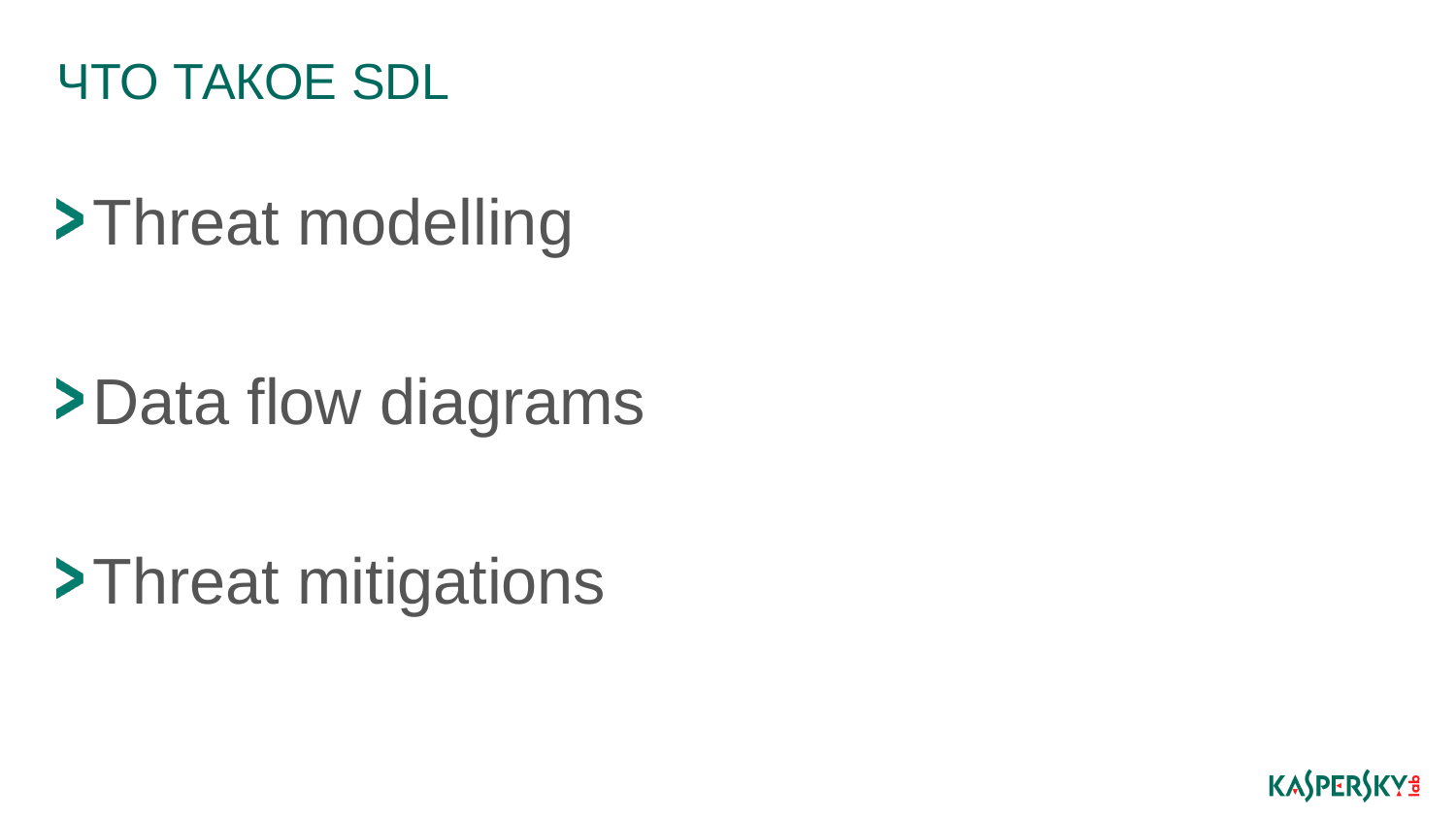

# Что такое SDL
Threat modelling

Data flow diagrams

Threat mitigations